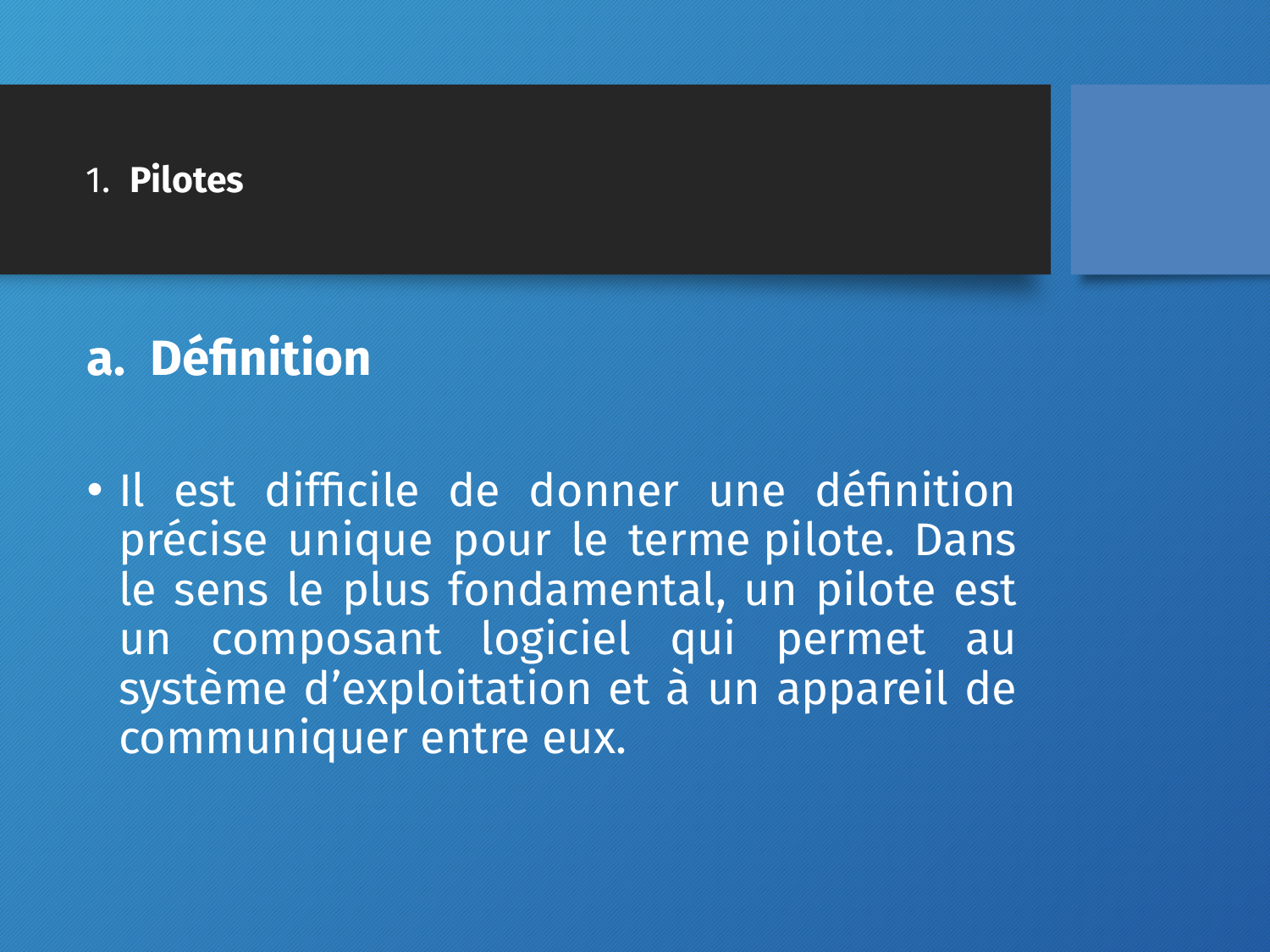

# 1.  Pilotes
Définition

Il est difficile de donner une définition précise unique pour le terme pilote. Dans le sens le plus fondamental, un pilote est un composant logiciel qui permet au système d’exploitation et à un appareil de communiquer entre eux.